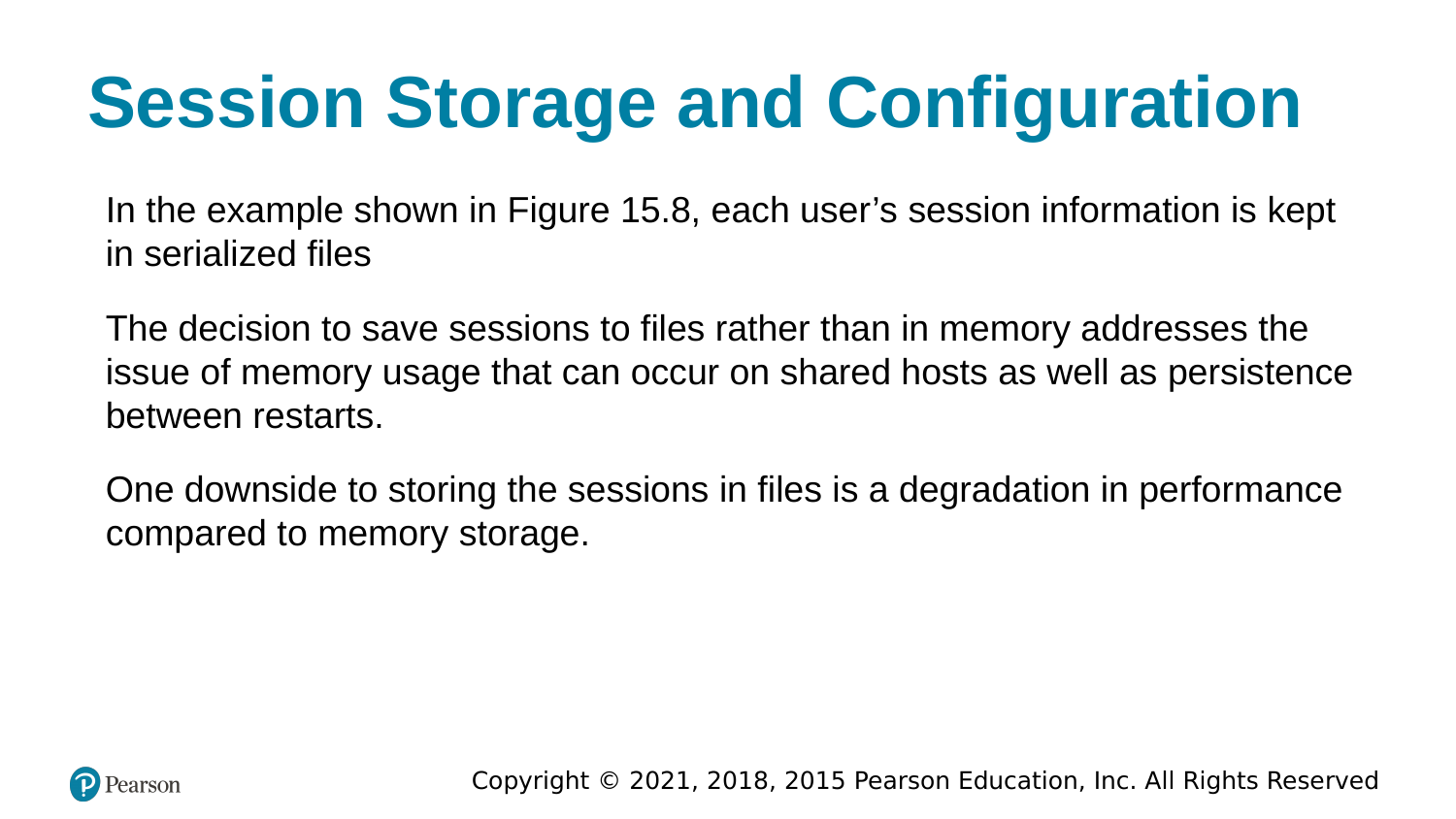

# Session Storage and Configuration
In the example shown in Figure 15.8, each user’s session information is kept in serialized files
The decision to save sessions to files rather than in memory addresses the issue of memory usage that can occur on shared hosts as well as persistence between restarts.
One downside to storing the sessions in files is a degradation in performance compared to memory storage.